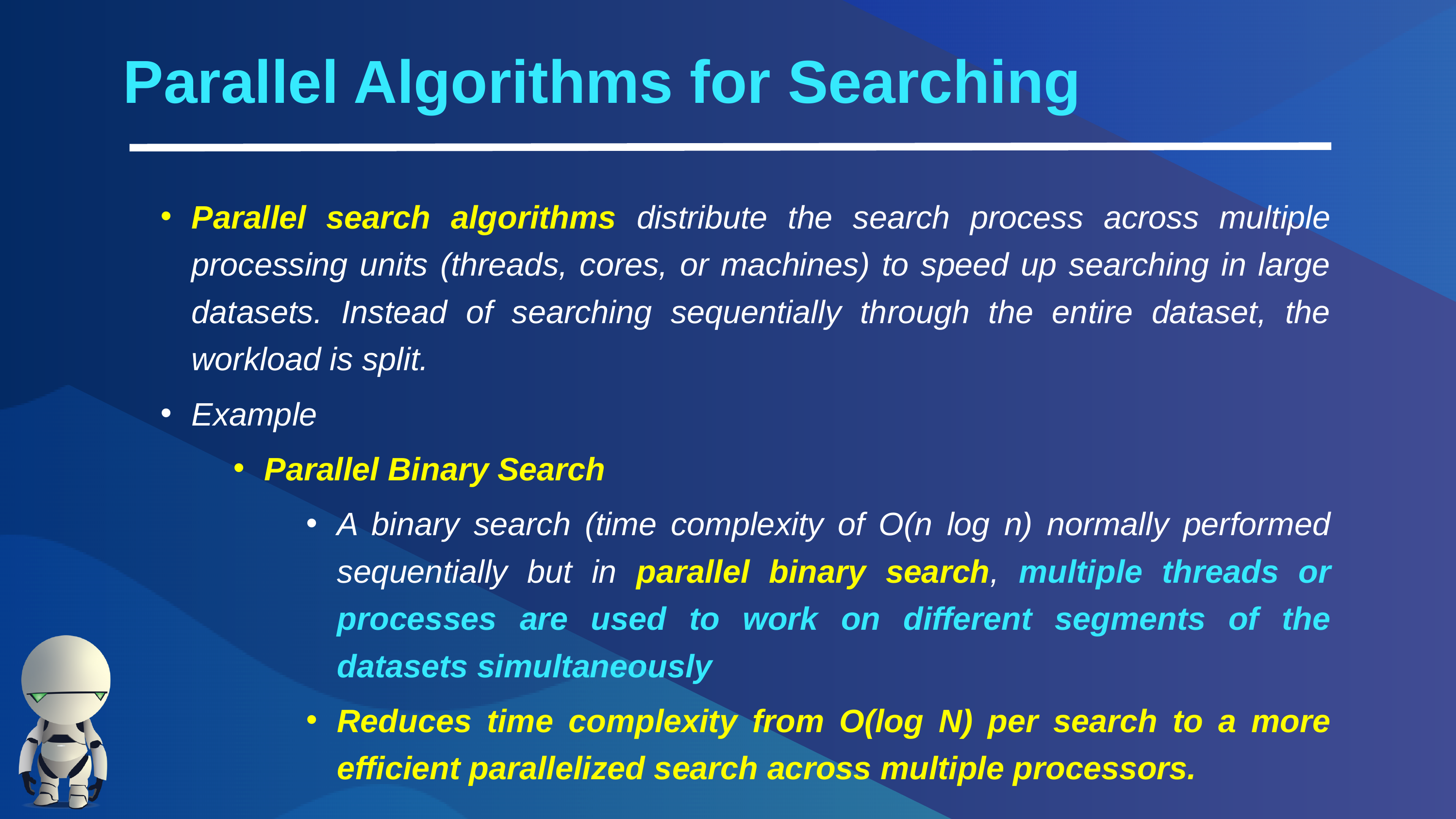

Parallel Algorithms for Searching

Parallel search algorithms distribute the search process across multiple processing units (threads, cores, or machines) to speed up searching in large datasets. Instead of searching sequentially through the entire dataset, the workload is split.
Example
Parallel Binary Search
A binary search (time complexity of O(n log n) normally performed sequentially but in parallel binary search, multiple threads or processes are used to work on different segments of the datasets simultaneously
Reduces time complexity from O(log N) per search to a more efficient parallelized search across multiple processors.